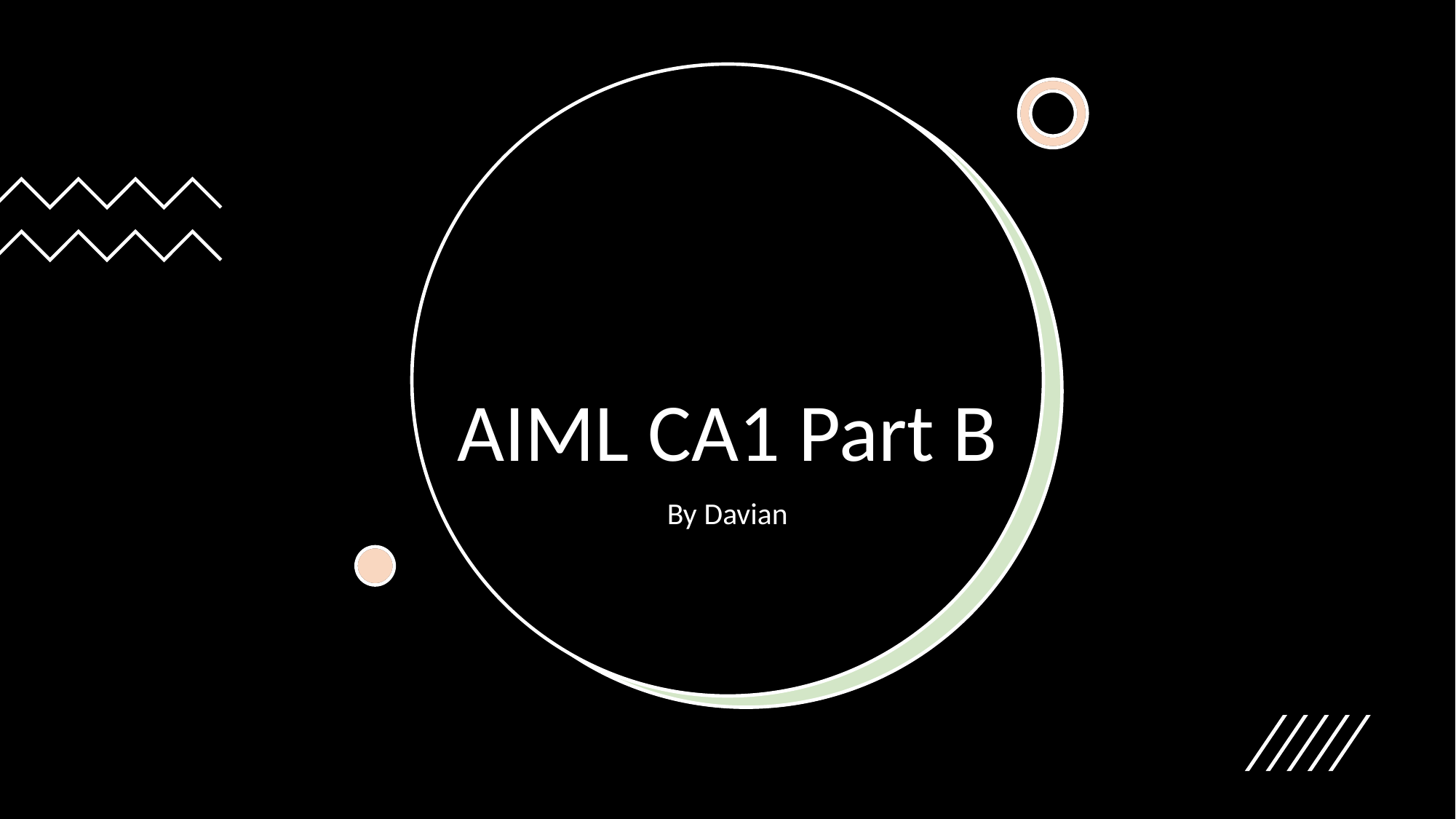

# AIML CA1 Part B

By Davian